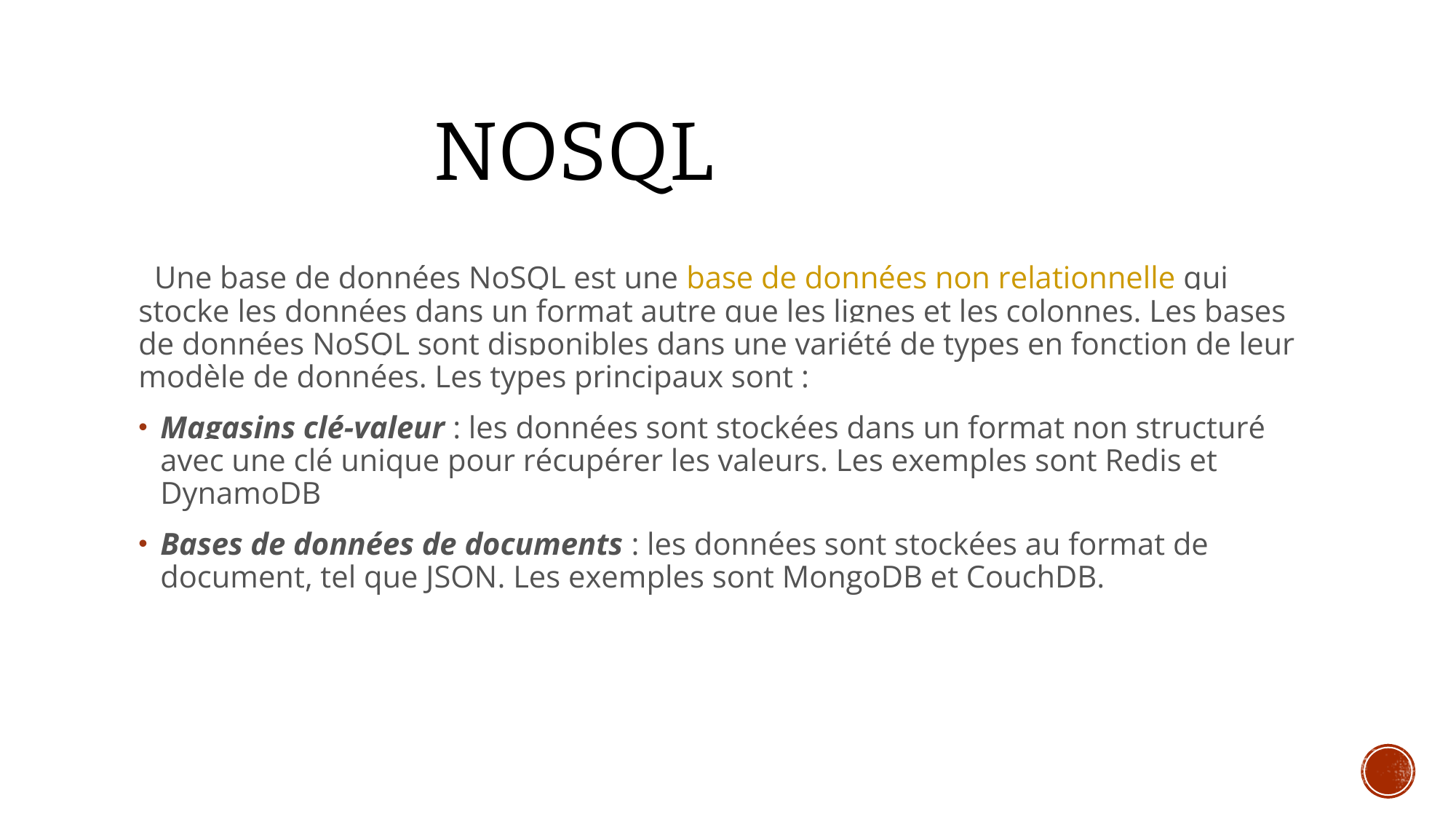

# Nosql
  Une base de données NoSQL est une base de données non relationnelle qui stocke les données dans un format autre que les lignes et les colonnes. Les bases de données NoSQL sont disponibles dans une variété de types en fonction de leur modèle de données. Les types principaux sont :
Magasins clé-valeur : les données sont stockées dans un format non structuré avec une clé unique pour récupérer les valeurs. Les exemples sont Redis et DynamoDB
Bases de données de documents : les données sont stockées au format de document, tel que JSON. Les exemples sont MongoDB et CouchDB.